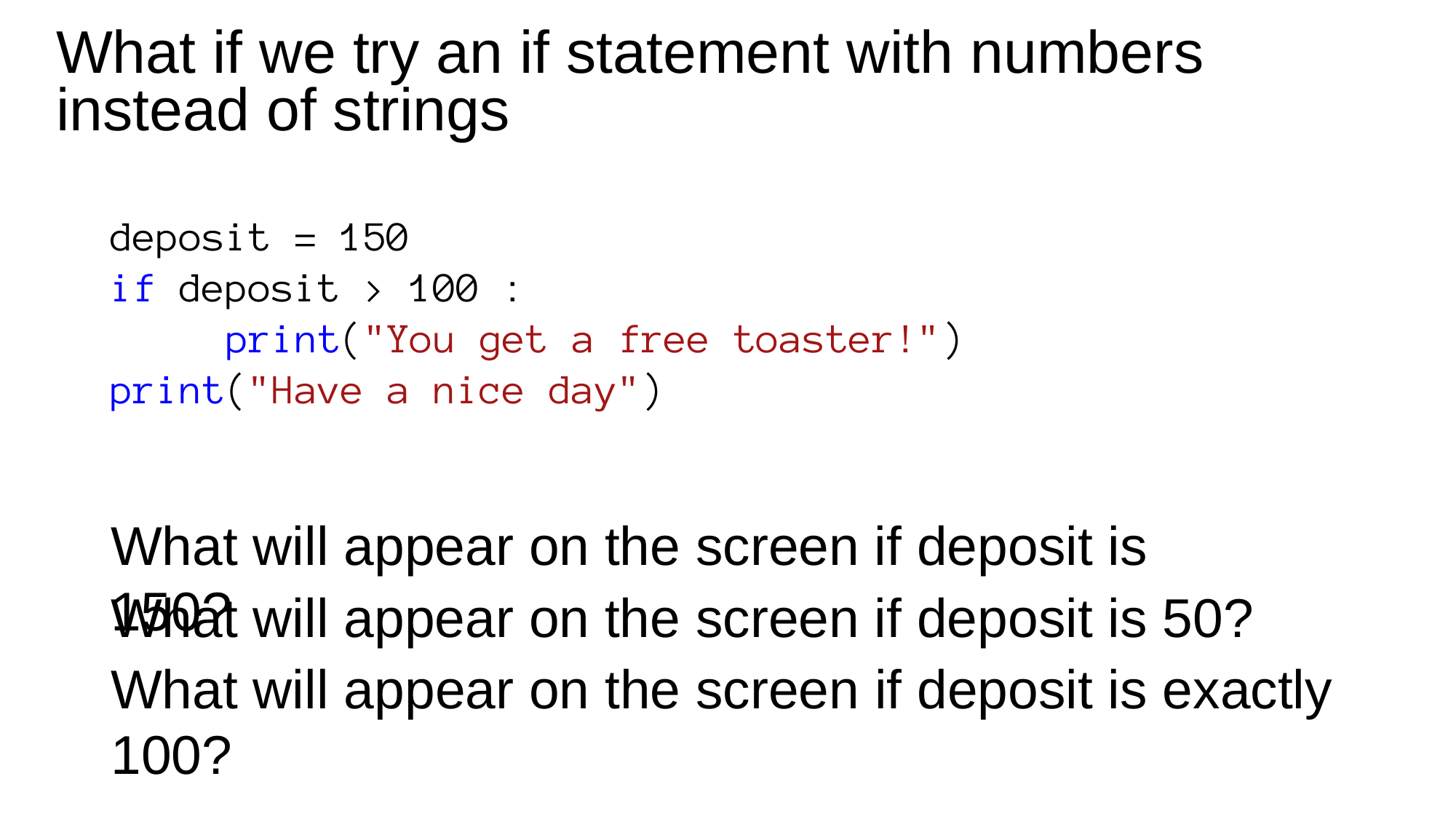

What if we try an if statement with numbers instead of strings
deposit = 150
if deposit > 100 :
     print("You get a free toaster!")
print("Have a nice day")
What will appear on the screen if deposit is 150?

What will appear on the screen if deposit is 50?

What will appear on the screen if deposit is exactly 100?